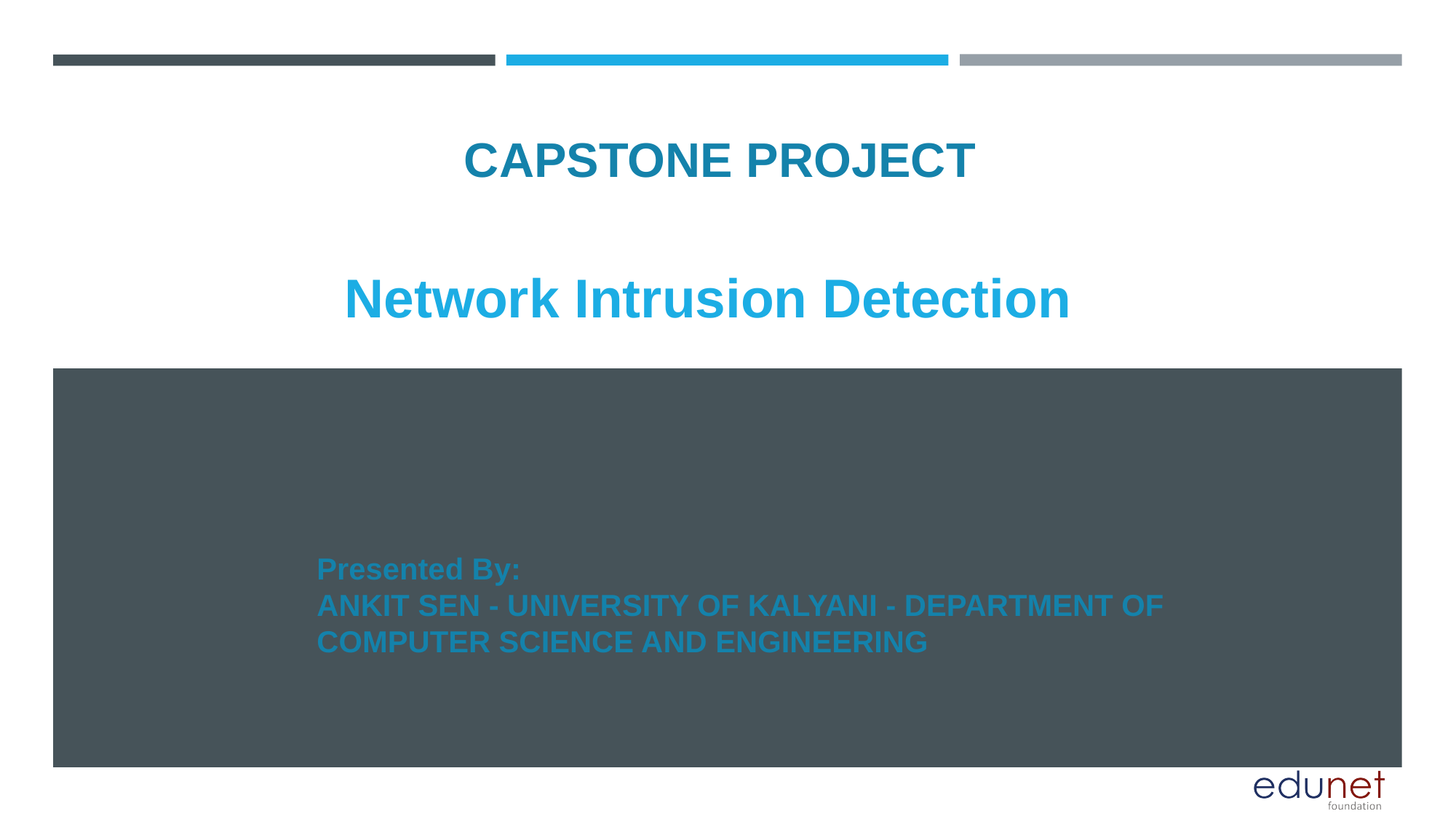

CAPSTONE PROJECT
# Network Intrusion Detection
Presented By:
ANKIT SEN - UNIVERSITY OF KALYANI - DEPARTMENT OF COMPUTER SCIENCE AND ENGINEERING